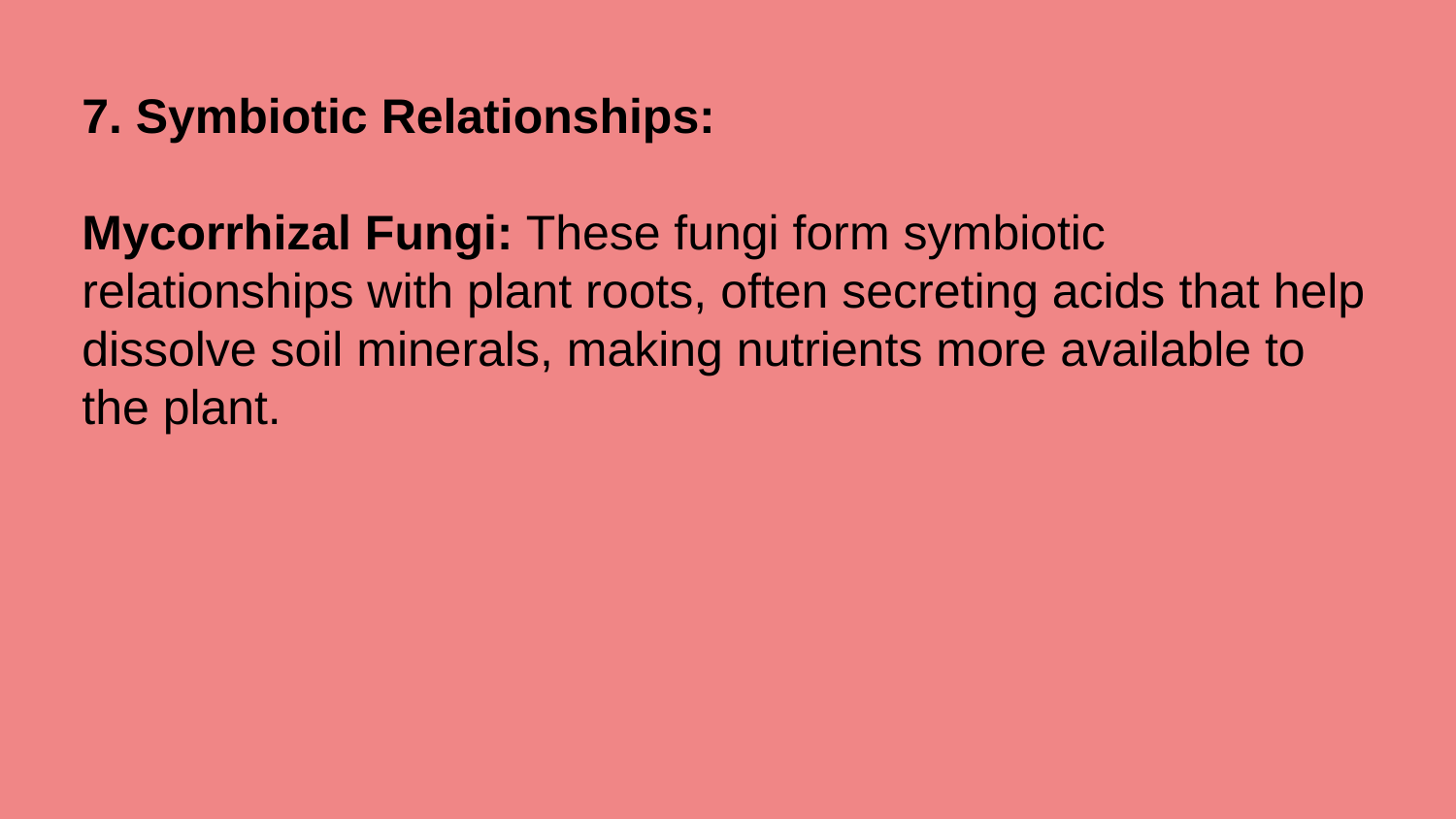

7. Symbiotic Relationships:

Mycorrhizal Fungi: These fungi form symbiotic relationships with plant roots, often secreting acids that help dissolve soil minerals, making nutrients more available to the plant.